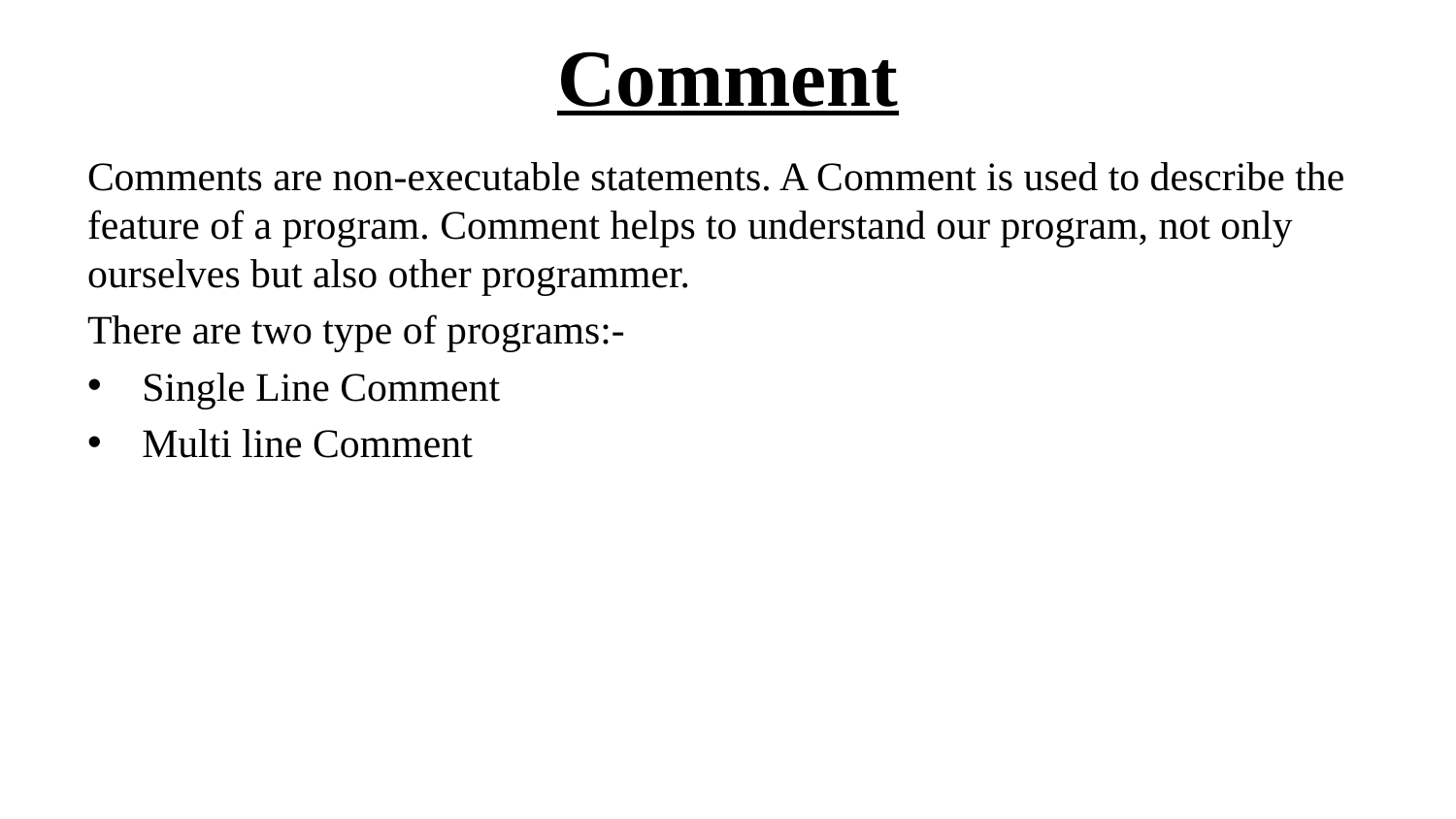

# Comment
Comments are non-executable statements. A Comment is used to describe the feature of a program. Comment helps to understand our program, not only ourselves but also other programmer.
There are two type of programs:-
Single Line Comment
Multi line Comment